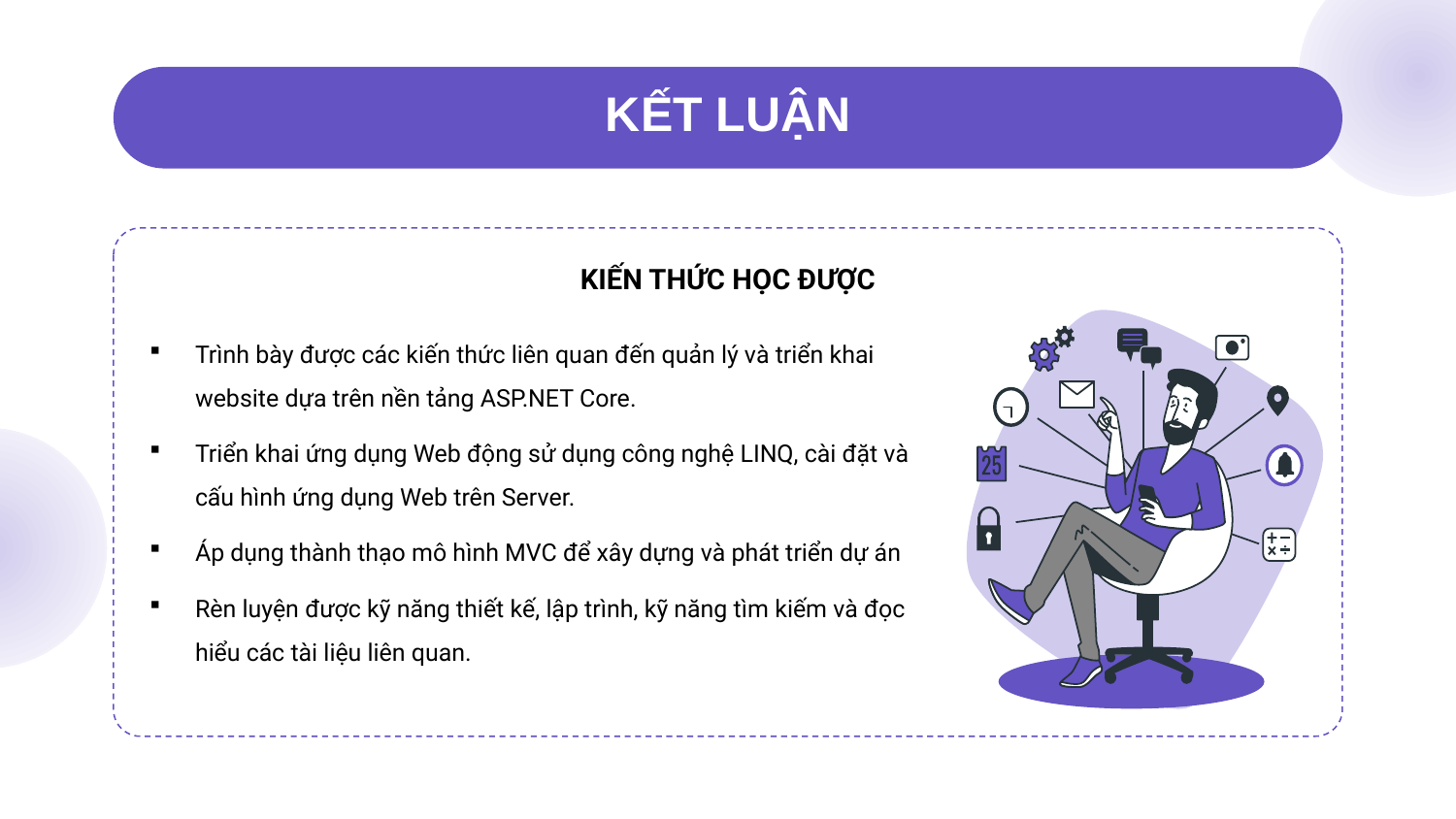

# KẾT LUẬN

KIẾN THỨC HỌC ĐƯỢC
Trình bày được các kiến thức liên quan đến quản lý và triển khai website dựa trên nền tảng ASP.NET Core.
Triển khai ứng dụng Web động sử dụng công nghệ LINQ, cài đặt và cấu hình ứng dụng Web trên Server.
Áp dụng thành thạo mô hình MVC để xây dựng và phát triển dự án
Rèn luyện được kỹ năng thiết kế, lập trình, kỹ năng tìm kiếm và đọc hiểu các tài liệu liên quan.